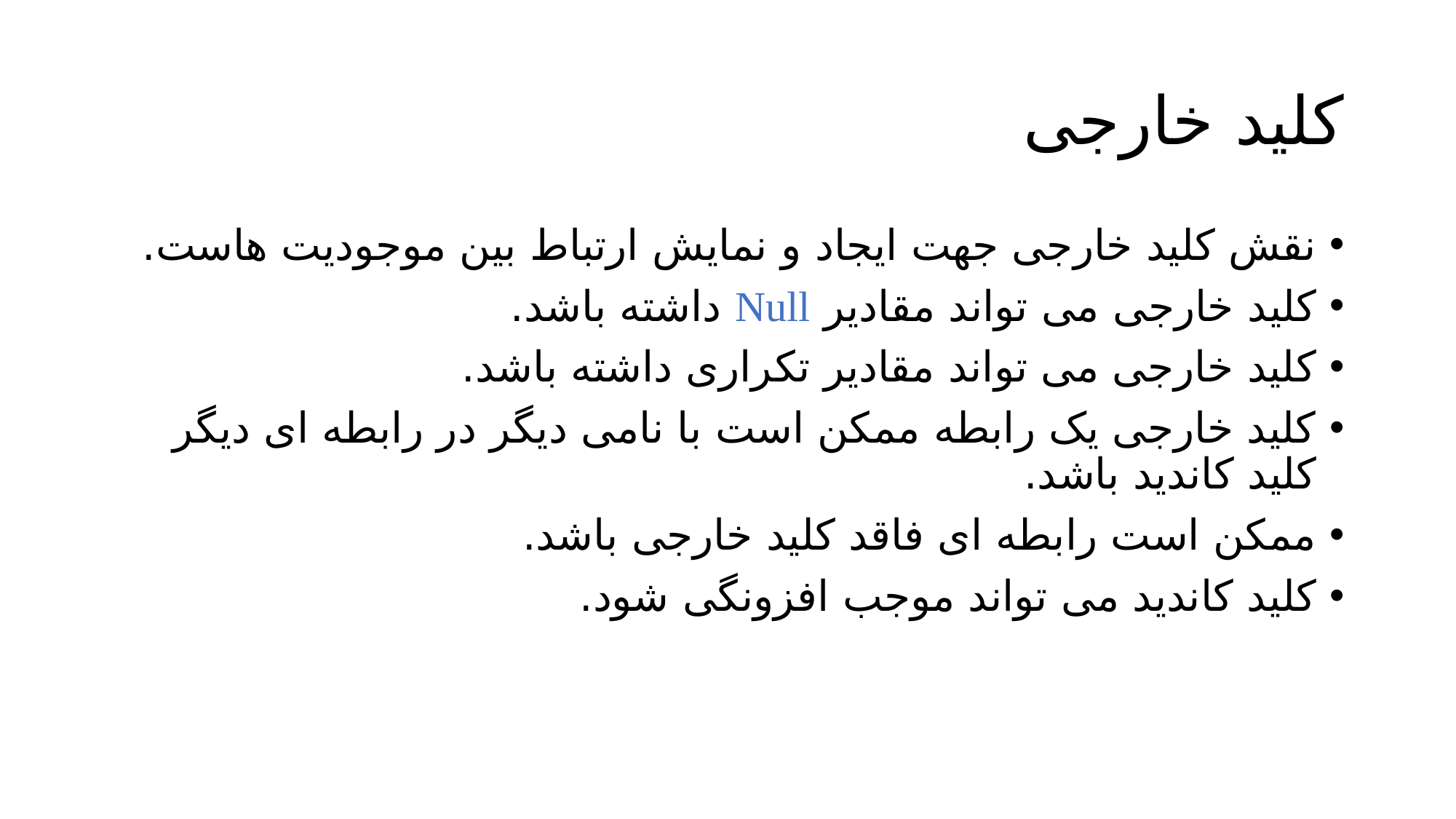

# کلید خارجی
نقش کلید خارجی جهت ایجاد و نمایش ارتباط بین موجودیت هاست.
کلید خارجی می تواند مقادیر Null داشته باشد.
کلید خارجی می تواند مقادیر تکراری داشته باشد.
کلید خارجی یک رابطه ممکن است با نامی دیگر در رابطه ای دیگر کلید کاندید باشد.
ممکن است رابطه ای فاقد کلید خارجی باشد.
کلید کاندید می تواند موجب افزونگی شود.